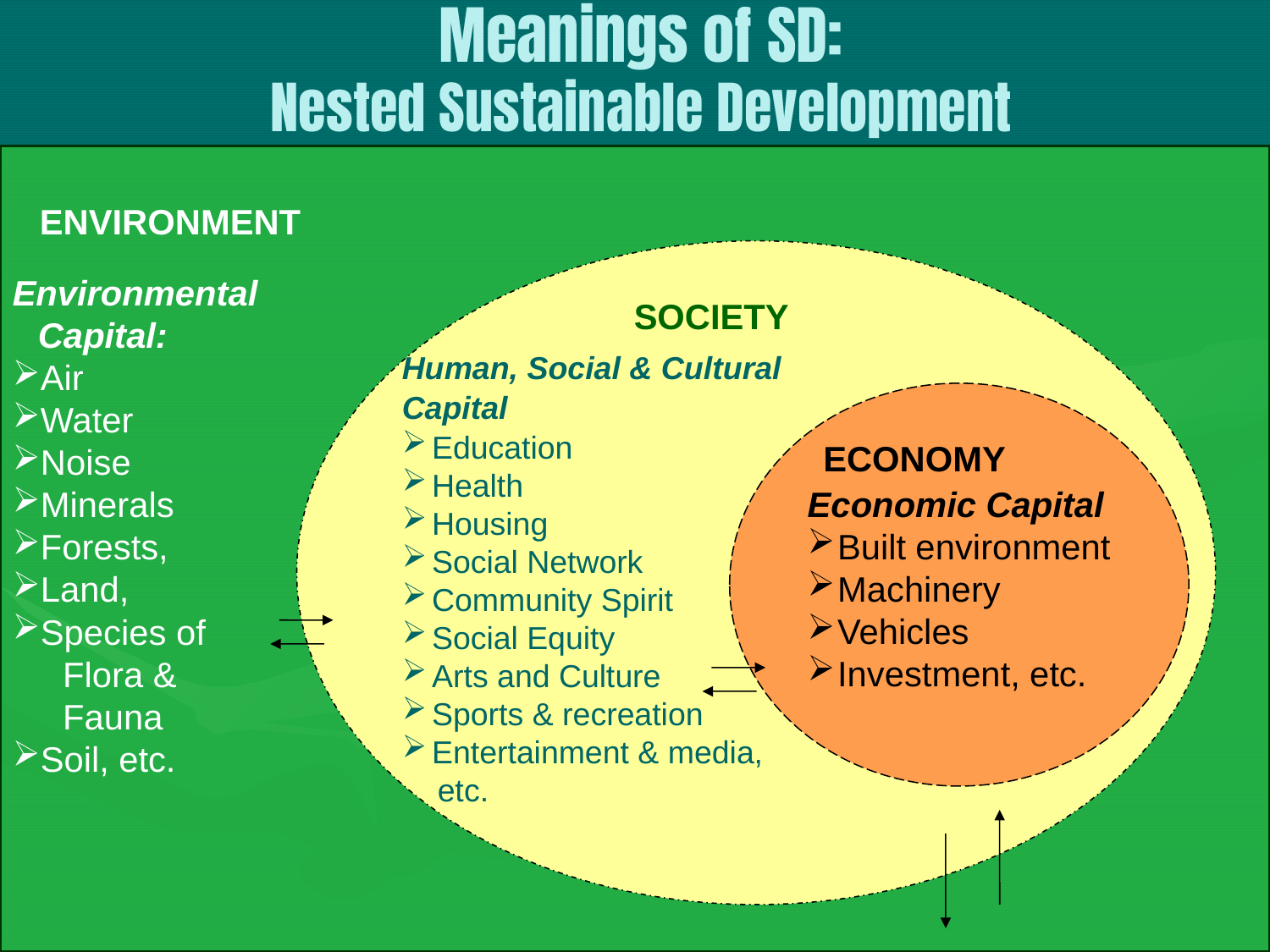

# Meanings of SD: Nested Sustainable Development

ENVIRONMENT

Environmental Capital:
Air
Water
Noise
Minerals
Forests,
Land,
Species of
Flora &
Fauna
Soil, etc.
SOCIETY
Human, Social & Cultural Capital
Education
Health
Housing
Social Network
Community Spirit
Social Equity
Arts and Culture
Sports & recreation
Entertainment & media,
    etc.

ECONOMY
Economic Capital
Built environment
Machinery
Vehicles
Investment, etc.